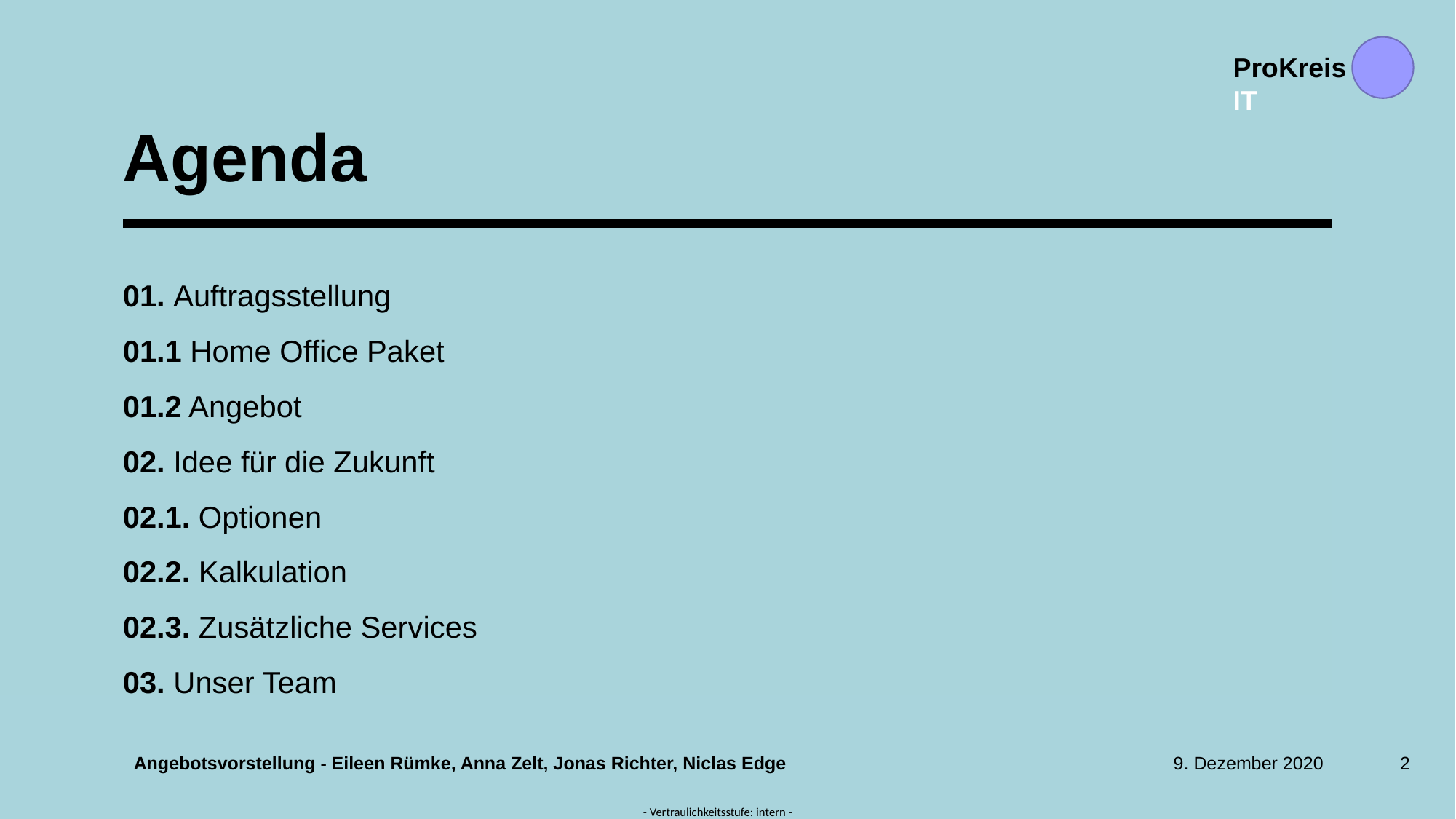

ProKreis  IT
# Agenda
01. Auftragsstellung
01.1 Home Office Paket
01.2 Angebot
02. Idee für die Zukunft
02.1. Optionen
02.2. Kalkulation
02.3. Zusätzliche Services
03. Unser Team

Angebotsvorstellung - Eileen Rümke, Anna Zelt, Jonas Richter, Niclas Edge
9. Dezember 2020
2